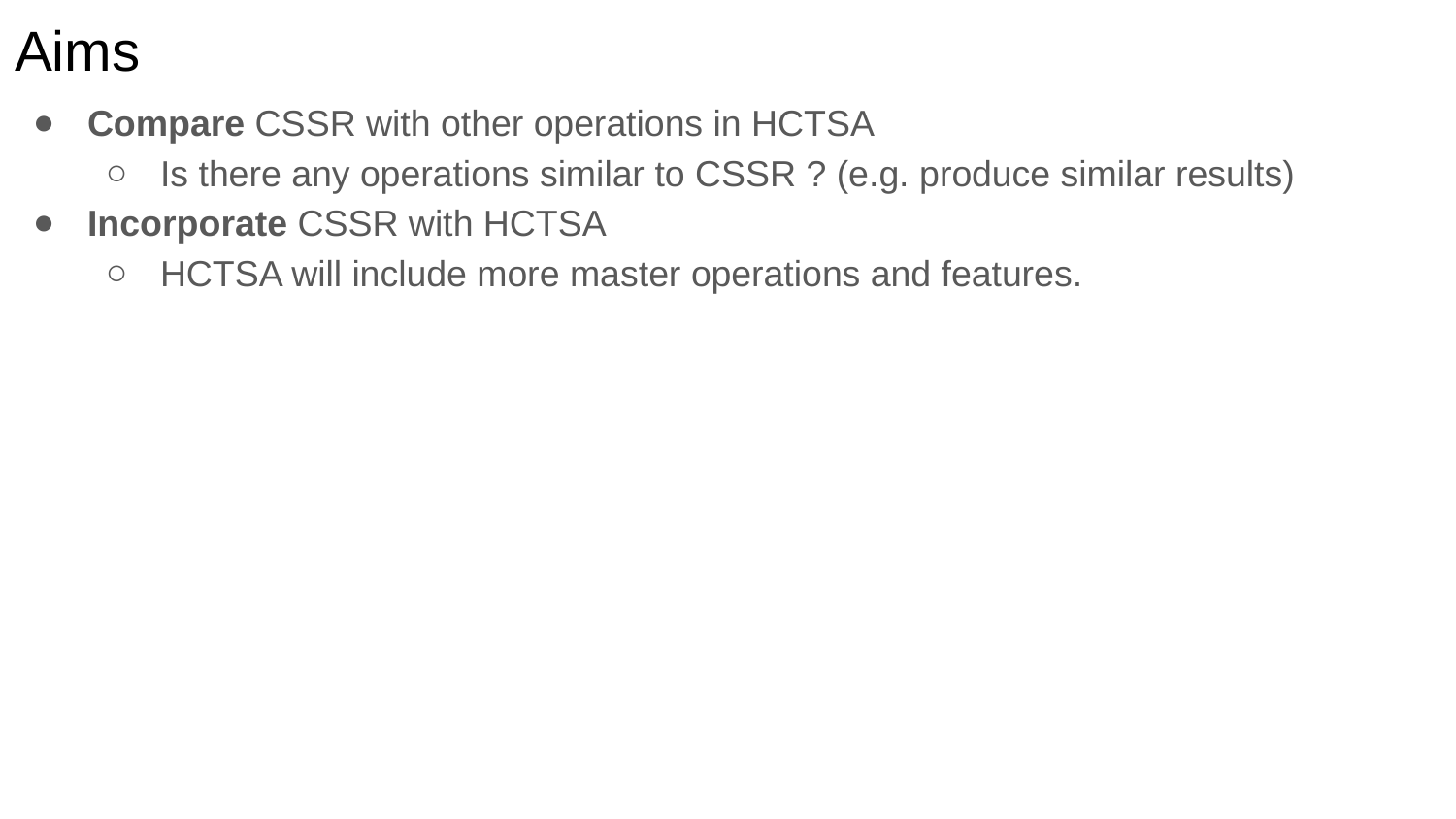

# Aims
Compare CSSR with other operations in HCTSA
Is there any operations similar to CSSR ? (e.g. produce similar results)
Incorporate CSSR with HCTSA
HCTSA will include more master operations and features.